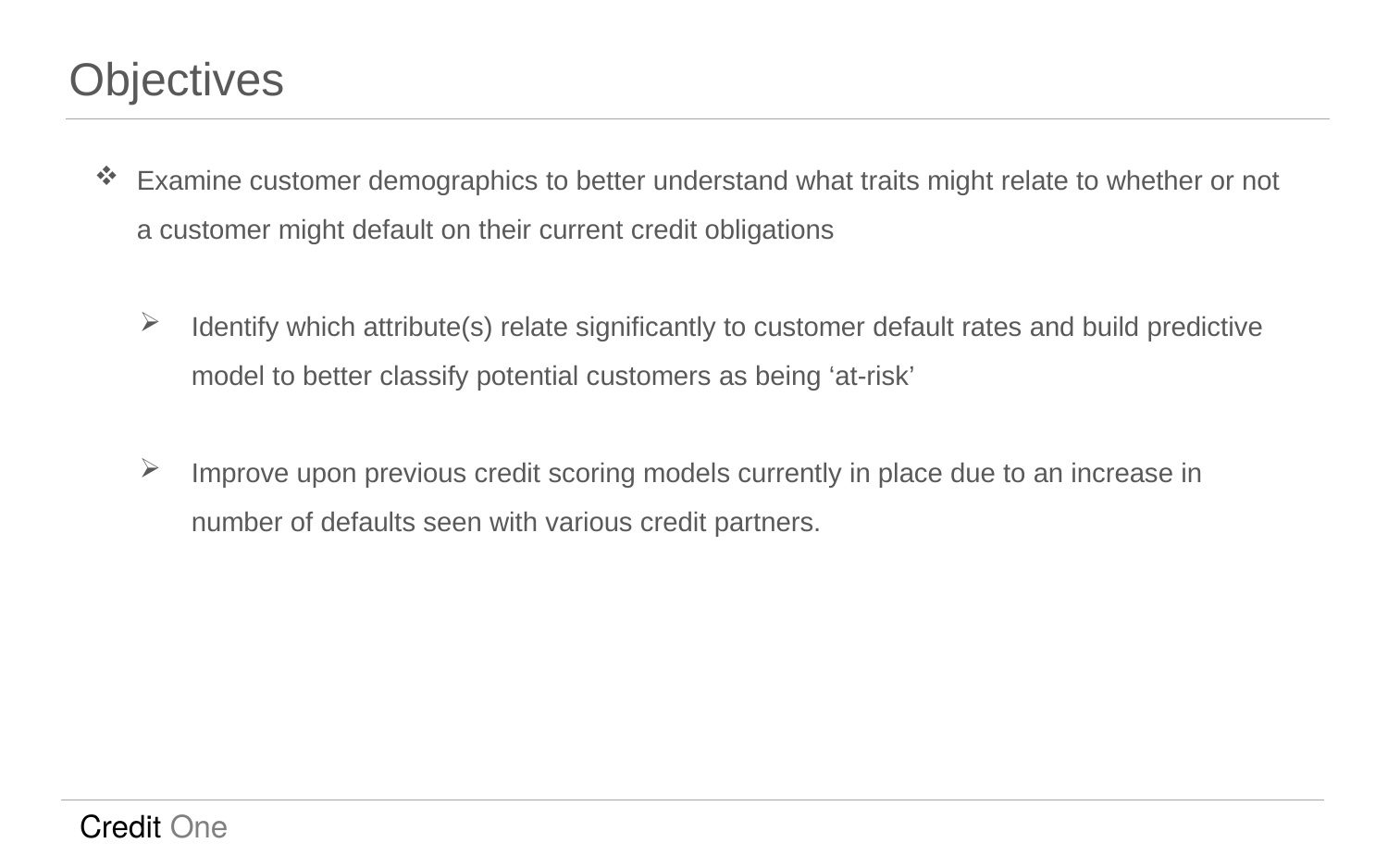

Objectives
Examine customer demographics to better understand what traits might relate to whether or not a customer might default on their current credit obligations

Identify which attribute(s) relate significantly to customer default rates and build predictive model to better classify potential customers as being ‘at-risk’

Improve upon previous credit scoring models currently in place due to an increase in number of defaults seen with various credit partners.

Credit One